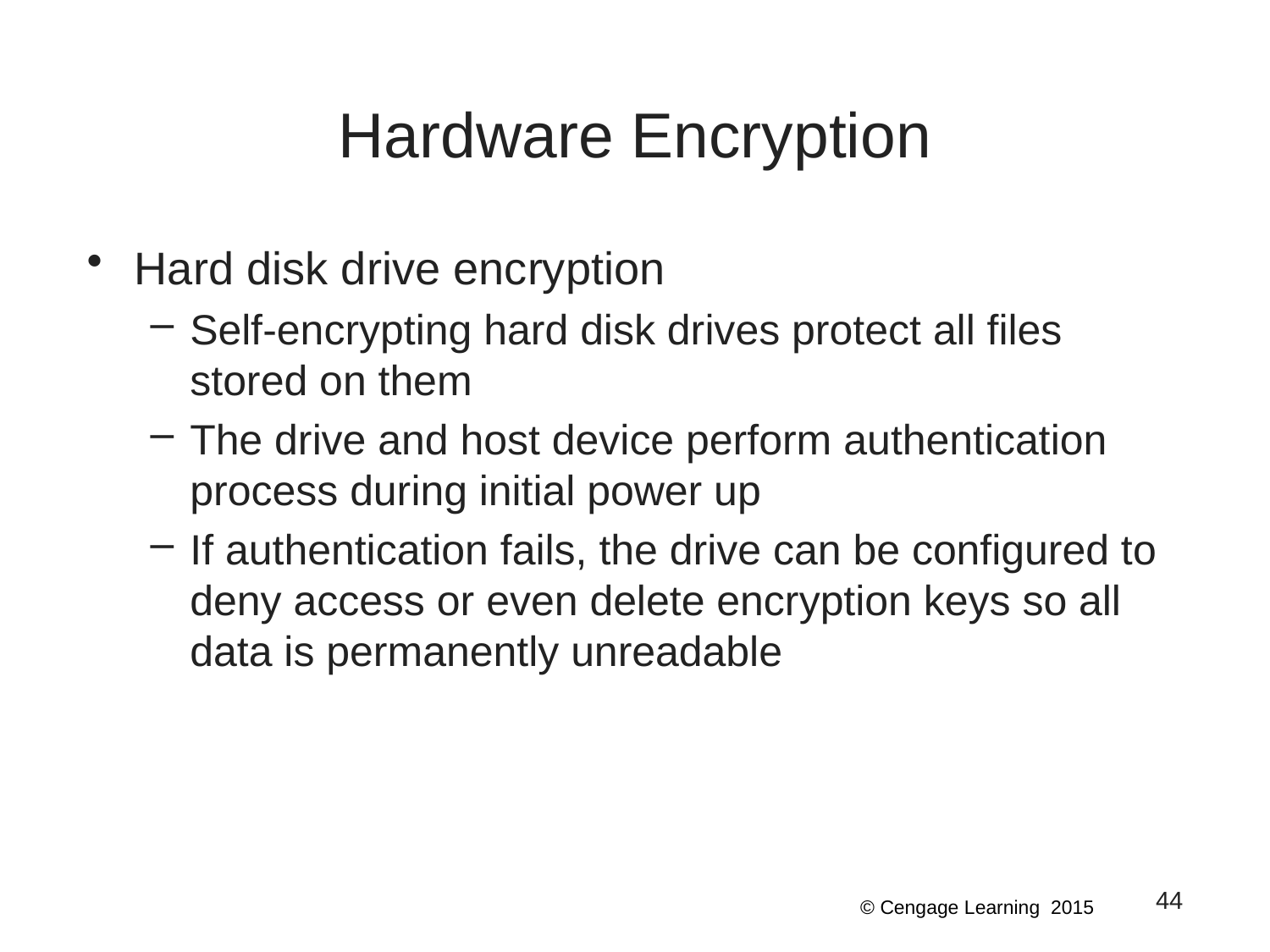

# Hardware Encryption
Hard disk drive encryption
Self-encrypting hard disk drives protect all files stored on them
The drive and host device perform authentication process during initial power up
If authentication fails, the drive can be configured to deny access or even delete encryption keys so all data is permanently unreadable
44